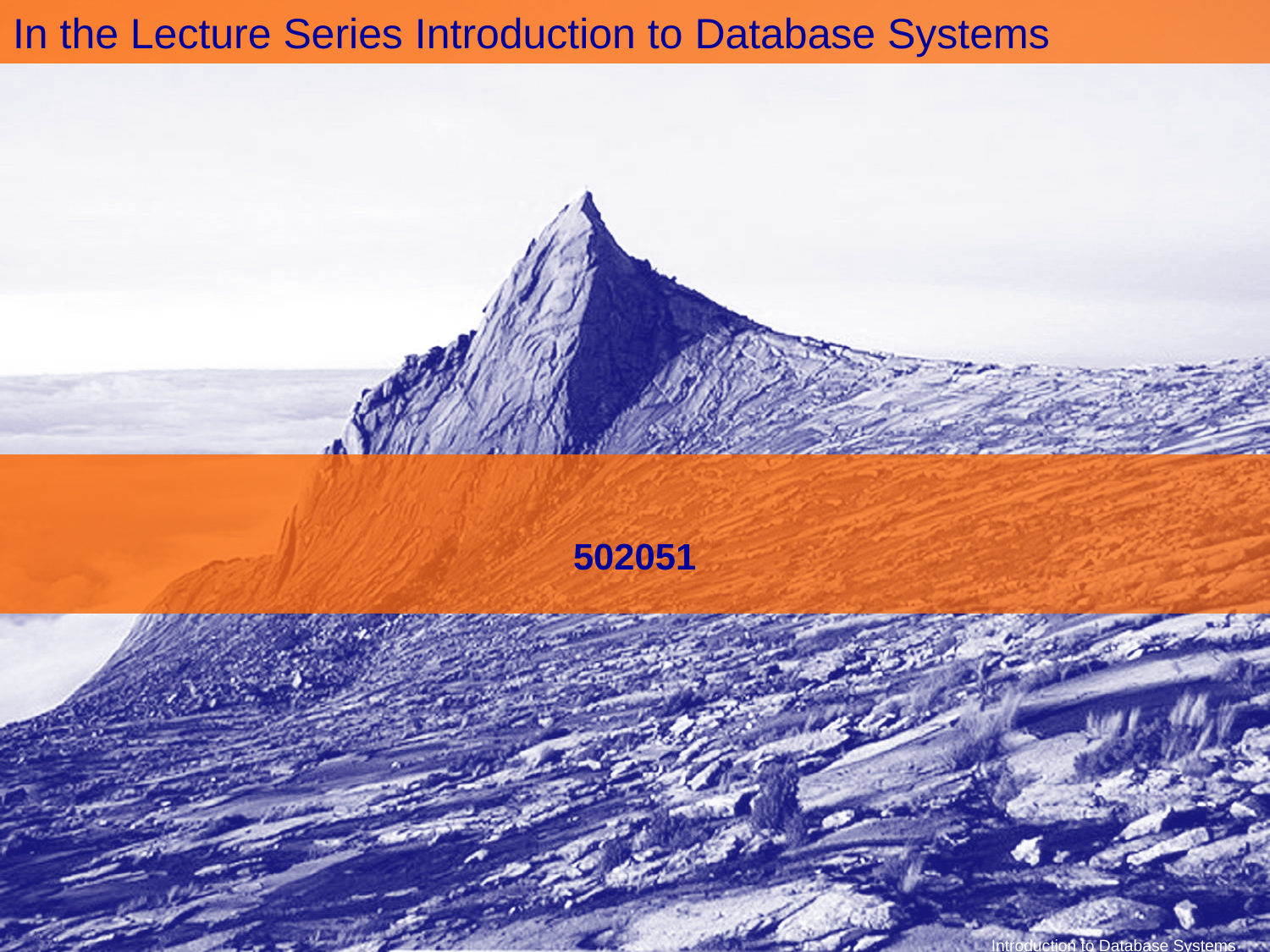

# In the Lecture Series Introduction to Database Systems
502051
Introduction to Database Systems